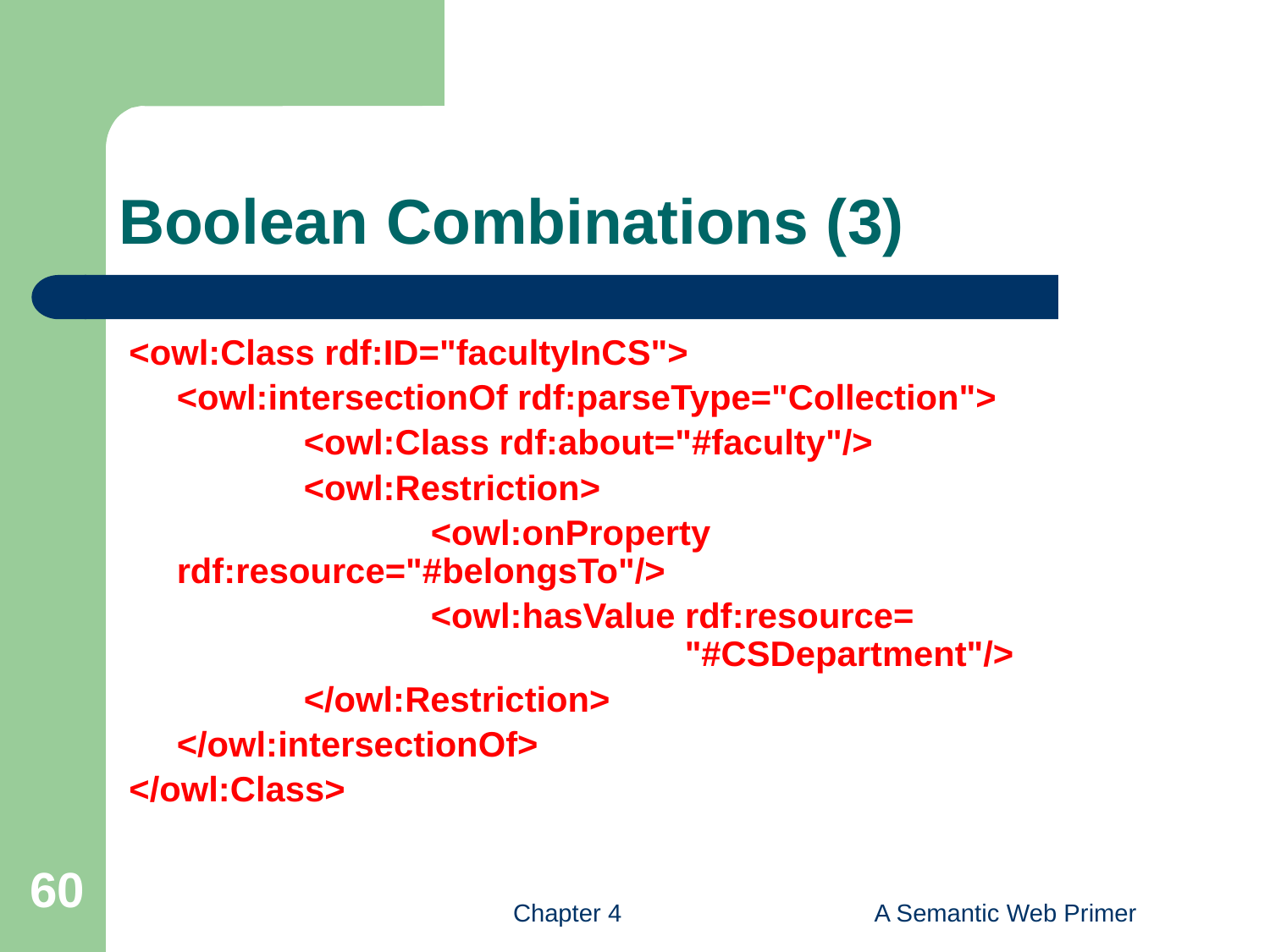

# Boolean Combinations (3)
<owl:Class rdf:ID="facultyInCS">
	<owl:intersectionOf rdf:parseType="Collection">
		<owl:Class rdf:about="#faculty"/>
		<owl:Restriction>
			<owl:onProperty rdf:resource="#belongsTo"/>
			<owl:hasValue rdf:resource= 						"#CSDepartment"/>
		</owl:Restriction>
	</owl:intersectionOf>
</owl:Class>
60
Chapter 4
A Semantic Web Primer